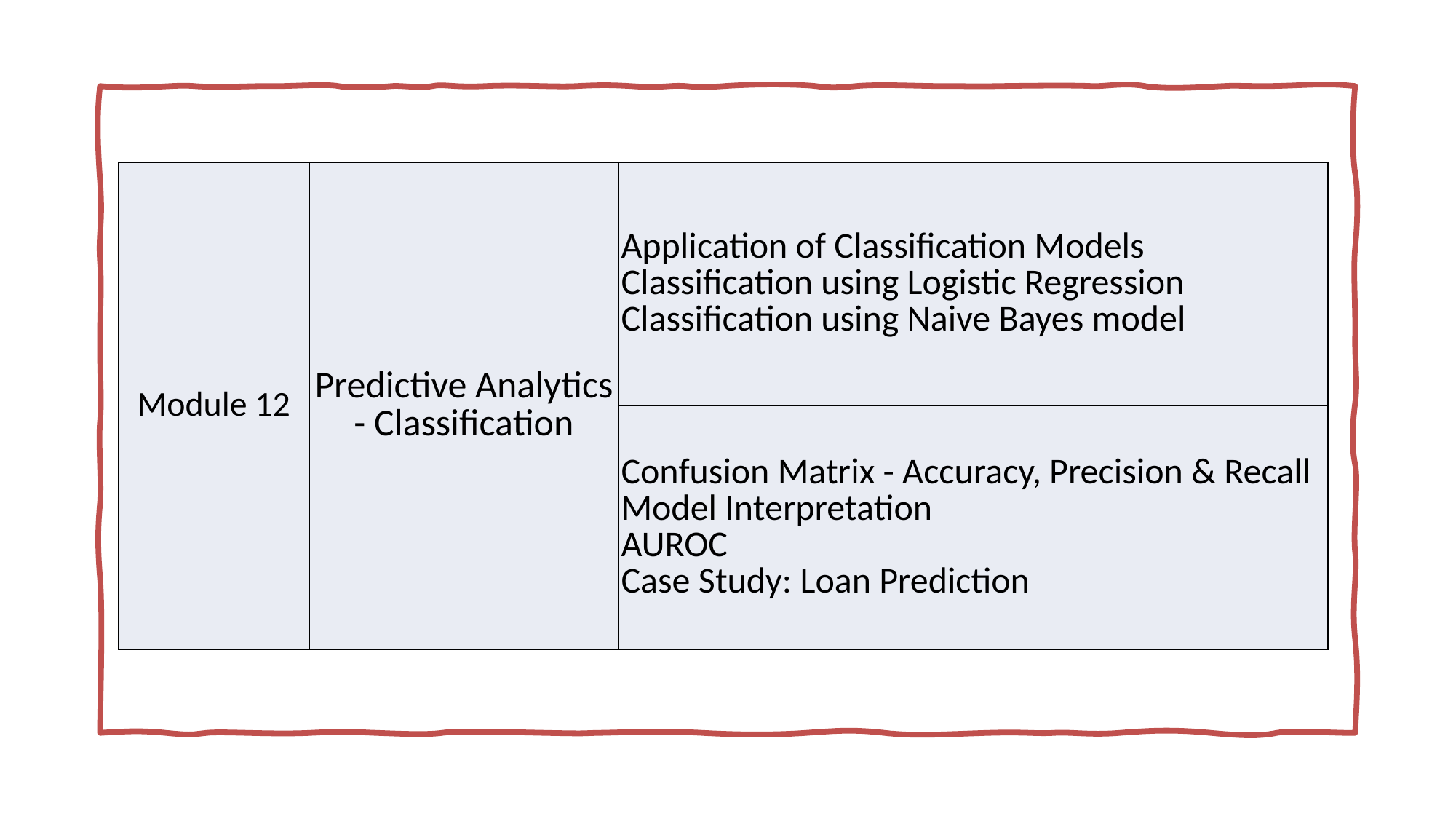

| Module 12 | Predictive Analytics - Classification | Application of Classification Models Classification using Logistic Regression Classification using Naive Bayes model |
| --- | --- | --- |
|  |  | Confusion Matrix - Accuracy, Precision & Recall Model Interpretation AUROC Case Study: Loan Prediction |